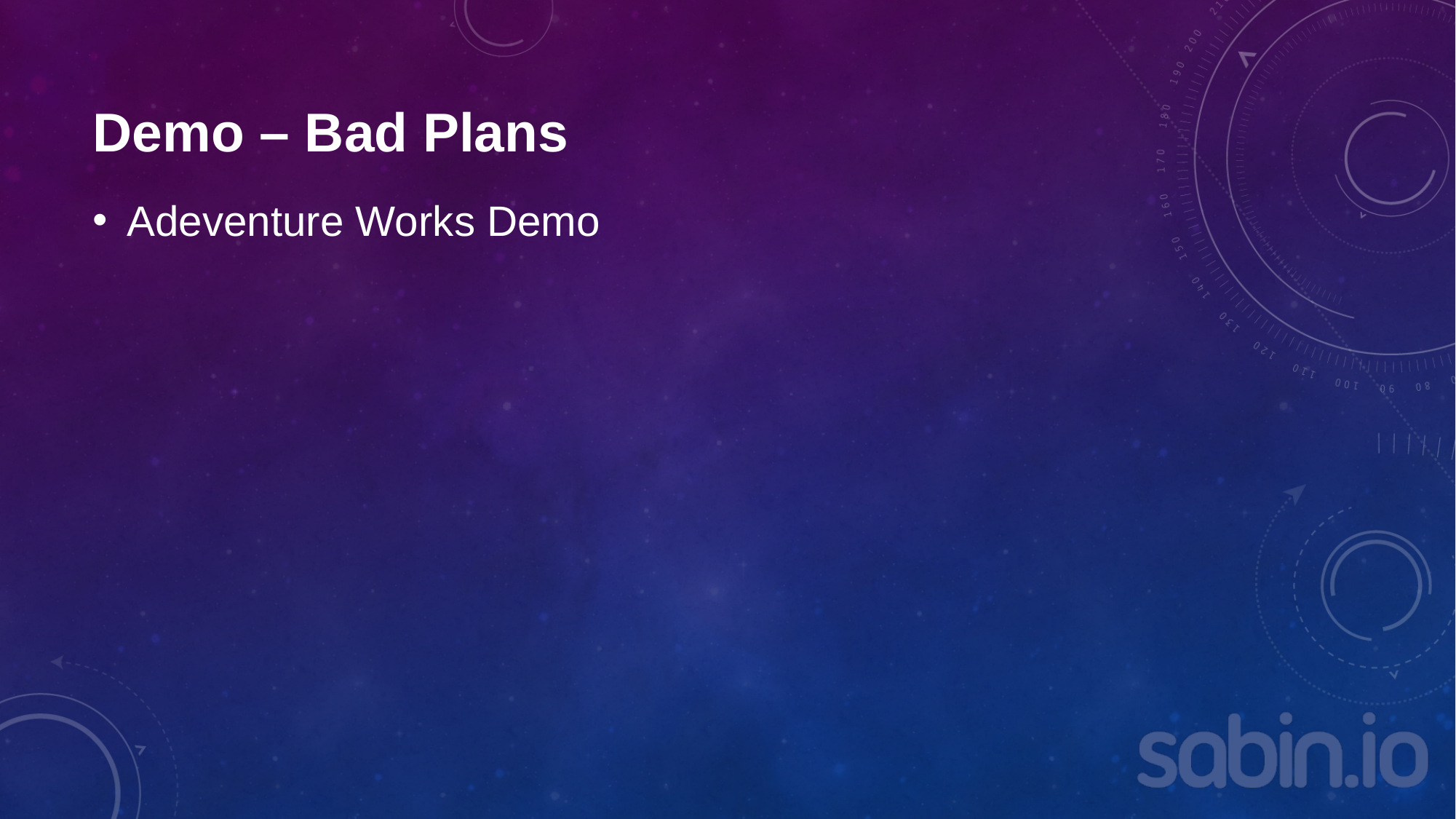

# Demo – Bad Plans
Adeventure Works Demo